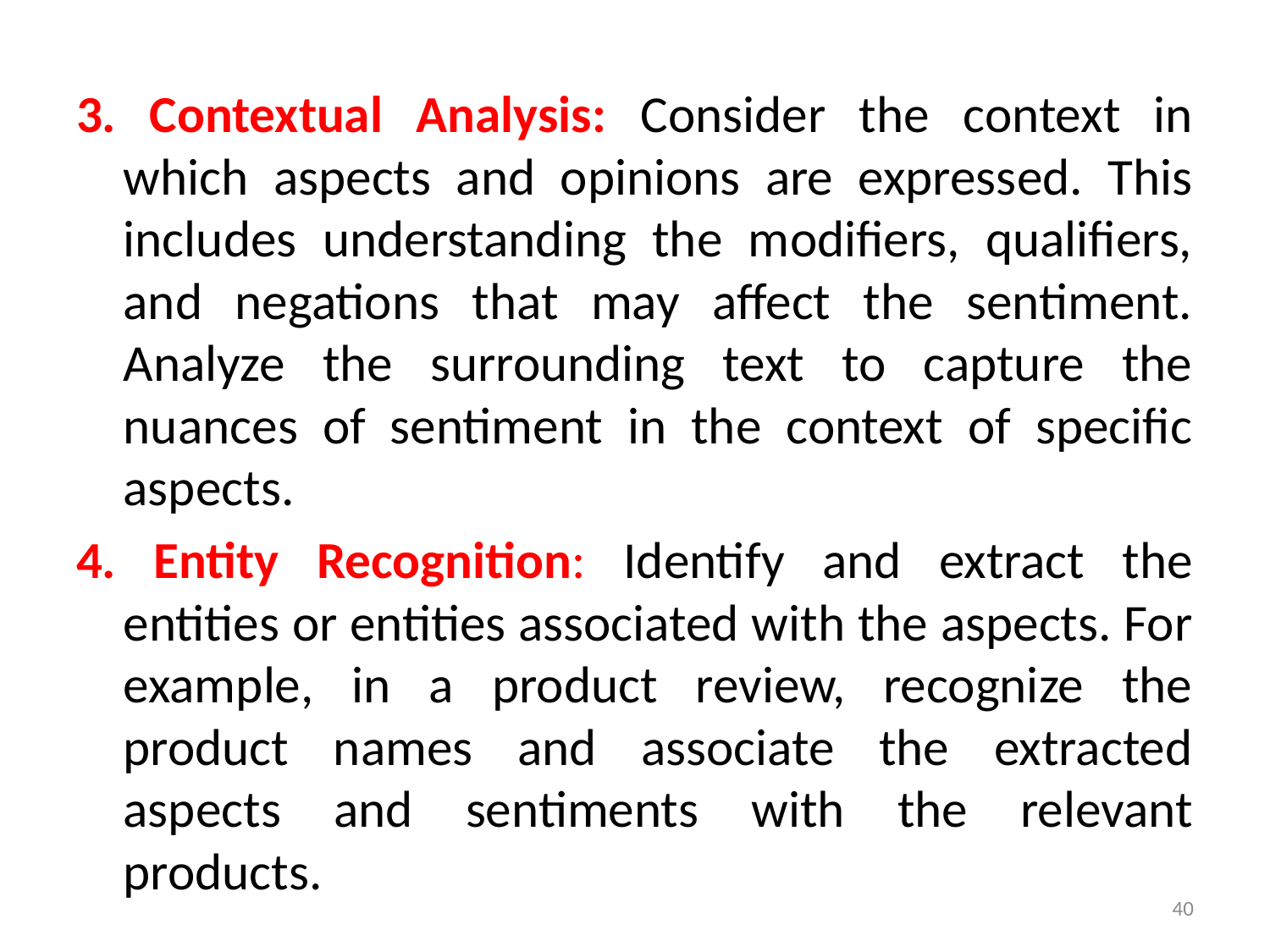

3. Contextual Analysis: Consider the context in which aspects and opinions are expressed. This includes understanding the modifiers, qualifiers, and negations that may affect the sentiment. Analyze the surrounding text to capture the nuances of sentiment in the context of specific aspects.
4. Entity Recognition: Identify and extract the entities or entities associated with the aspects. For example, in a product review, recognize the product names and associate the extracted aspects and sentiments with the relevant products.
40